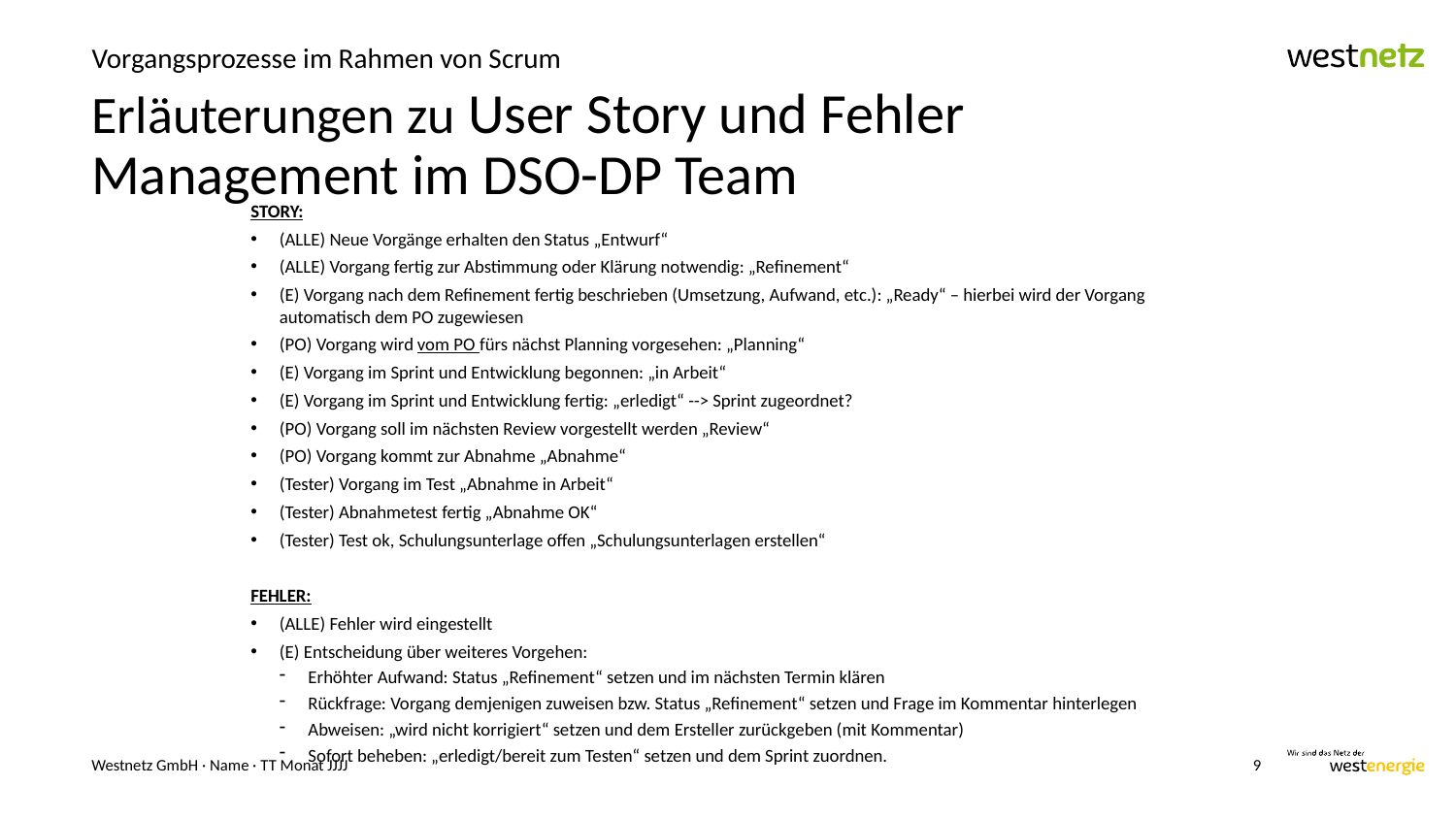

Vorgangsprozesse im Rahmen von Scrum
# Erläuterungen zu User Story und Fehler Management im DSO-DP Team
STORY:
(ALLE) Neue Vorgänge erhalten den Status „Entwurf“
(ALLE) Vorgang fertig zur Abstimmung oder Klärung notwendig: „Refinement“
(E) Vorgang nach dem Refinement fertig beschrieben (Umsetzung, Aufwand, etc.): „Ready“ – hierbei wird der Vorgang automatisch dem PO zugewiesen
(PO) Vorgang wird vom PO fürs nächst Planning vorgesehen: „Planning“
(E) Vorgang im Sprint und Entwicklung begonnen: „in Arbeit“
(E) Vorgang im Sprint und Entwicklung fertig: „erledigt“ --> Sprint zugeordnet?
(PO) Vorgang soll im nächsten Review vorgestellt werden „Review“
(PO) Vorgang kommt zur Abnahme „Abnahme“
(Tester) Vorgang im Test „Abnahme in Arbeit“
(Tester) Abnahmetest fertig „Abnahme OK“
(Tester) Test ok, Schulungsunterlage offen „Schulungsunterlagen erstellen“

FEHLER:
(ALLE) Fehler wird eingestellt
(E) Entscheidung über weiteres Vorgehen:
Erhöhter Aufwand: Status „Refinement“ setzen und im nächsten Termin klären
Rückfrage: Vorgang demjenigen zuweisen bzw. Status „Refinement“ setzen und Frage im Kommentar hinterlegen
Abweisen: „wird nicht korrigiert“ setzen und dem Ersteller zurückgeben (mit Kommentar)
Sofort beheben: „erledigt/bereit zum Testen“ setzen und dem Sprint zuordnen.

Westnetz GmbH · Name · TT Monat JJJJ
9